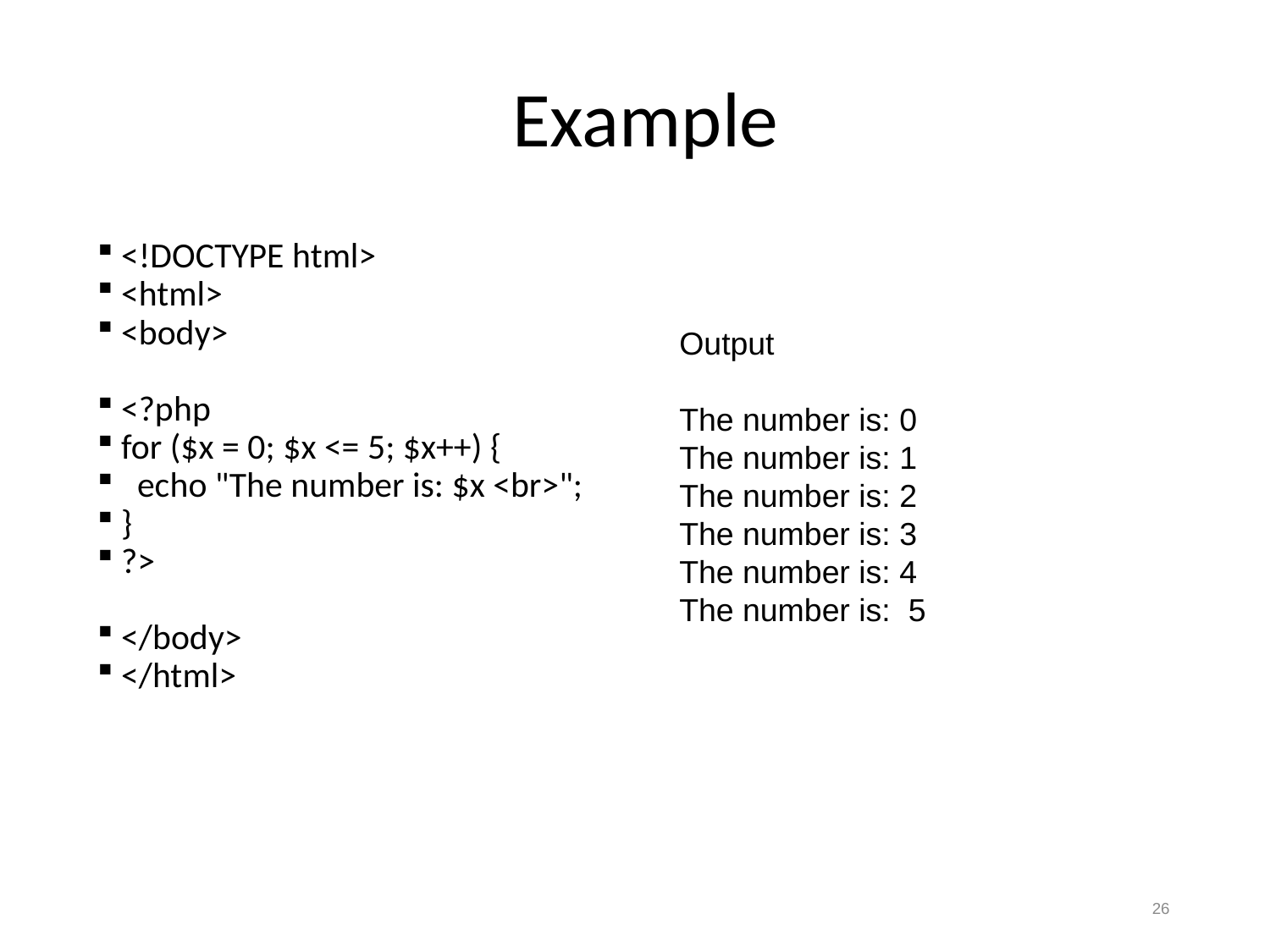

Example

<!DOCTYPE html>
<html>
<body>

<?php
for ($x = 0; $x <= 5; $x++) {
  echo "The number is: $x <br>";
}
?>

</body>
</html>
Output

The number is: 0
The number is: 1
The number is: 2
The number is: 3
The number is: 4
The number is:  5
26